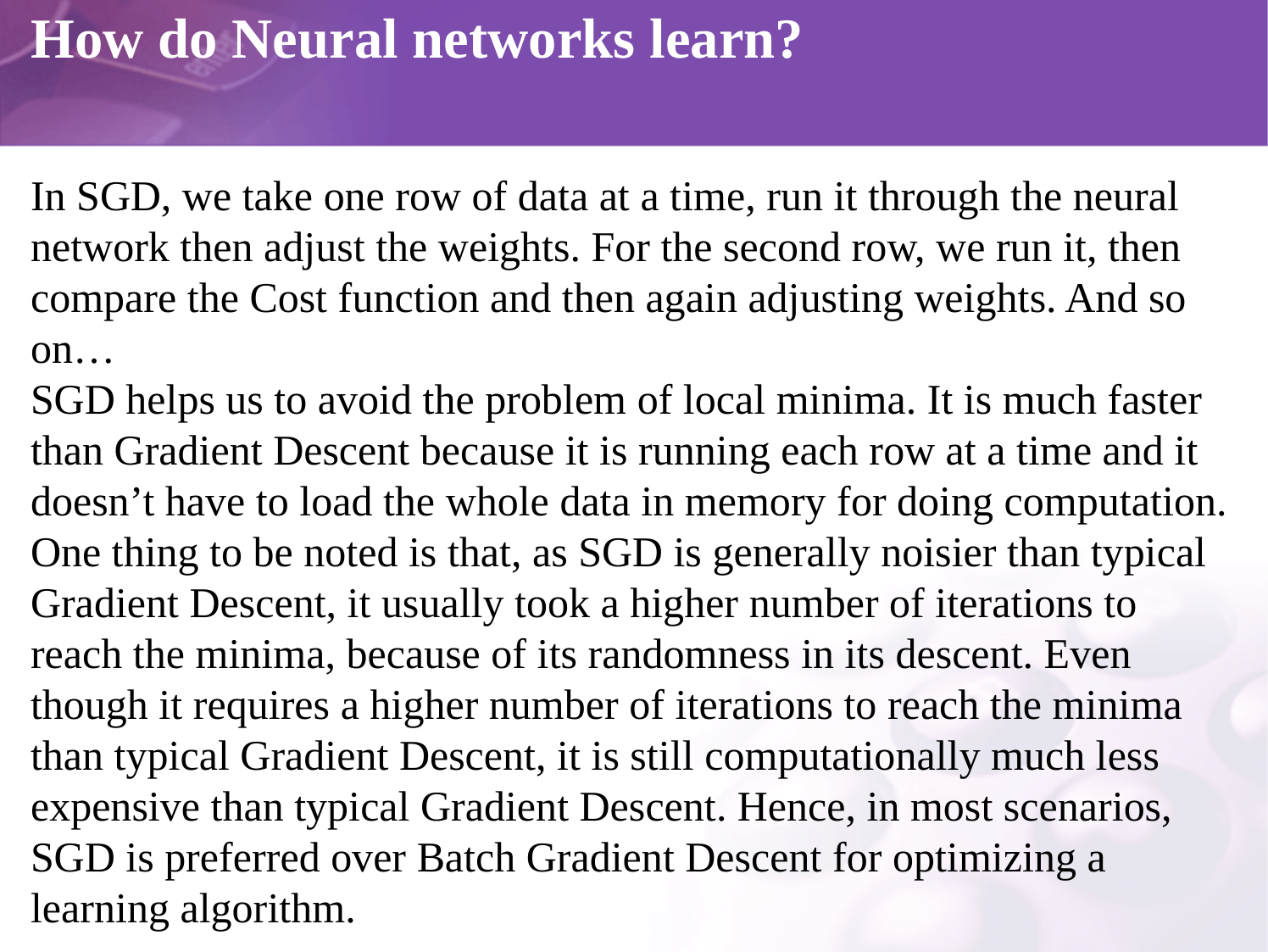

# How do Neural networks learn?
In SGD, we take one row of data at a time, run it through the neural network then adjust the weights. For the second row, we run it, then compare the Cost function and then again adjusting weights. And so on…
SGD helps us to avoid the problem of local minima. It is much faster than Gradient Descent because it is running each row at a time and it doesn’t have to load the whole data in memory for doing computation.
One thing to be noted is that, as SGD is generally noisier than typical Gradient Descent, it usually took a higher number of iterations to reach the minima, because of its randomness in its descent. Even though it requires a higher number of iterations to reach the minima than typical Gradient Descent, it is still computationally much less expensive than typical Gradient Descent. Hence, in most scenarios, SGD is preferred over Batch Gradient Descent for optimizing a learning algorithm.